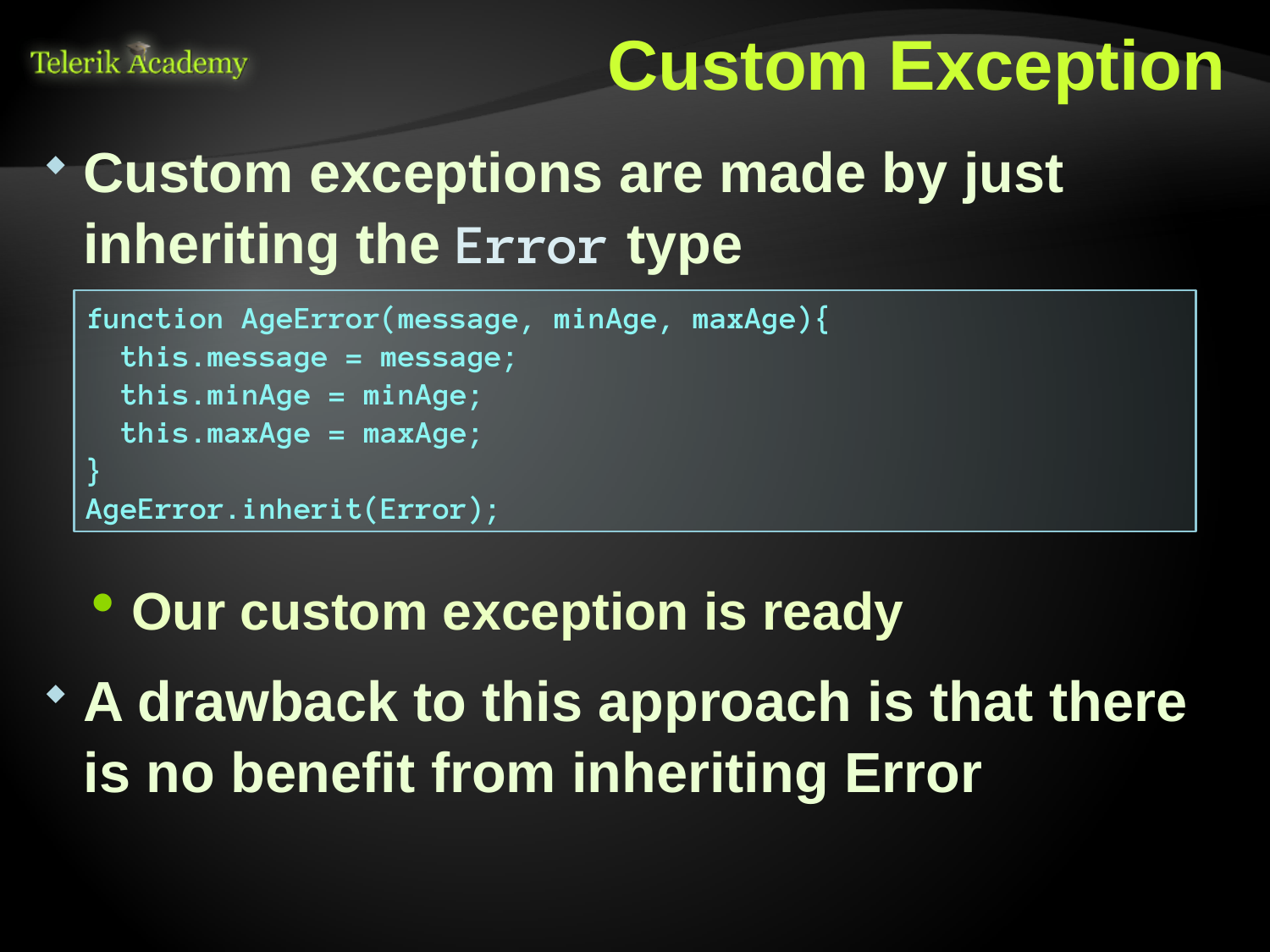

# Custom Exception
Custom exceptions are made by just inheriting the Error type

function AgeError(message, minAge, maxAge){
  this.message = message;
  this.minAge = minAge;
  this.maxAge = maxAge;
}
AgeError.inherit(Error);
Our custom exception is ready
A drawback to this approach is that there is no benefit from inheriting Error